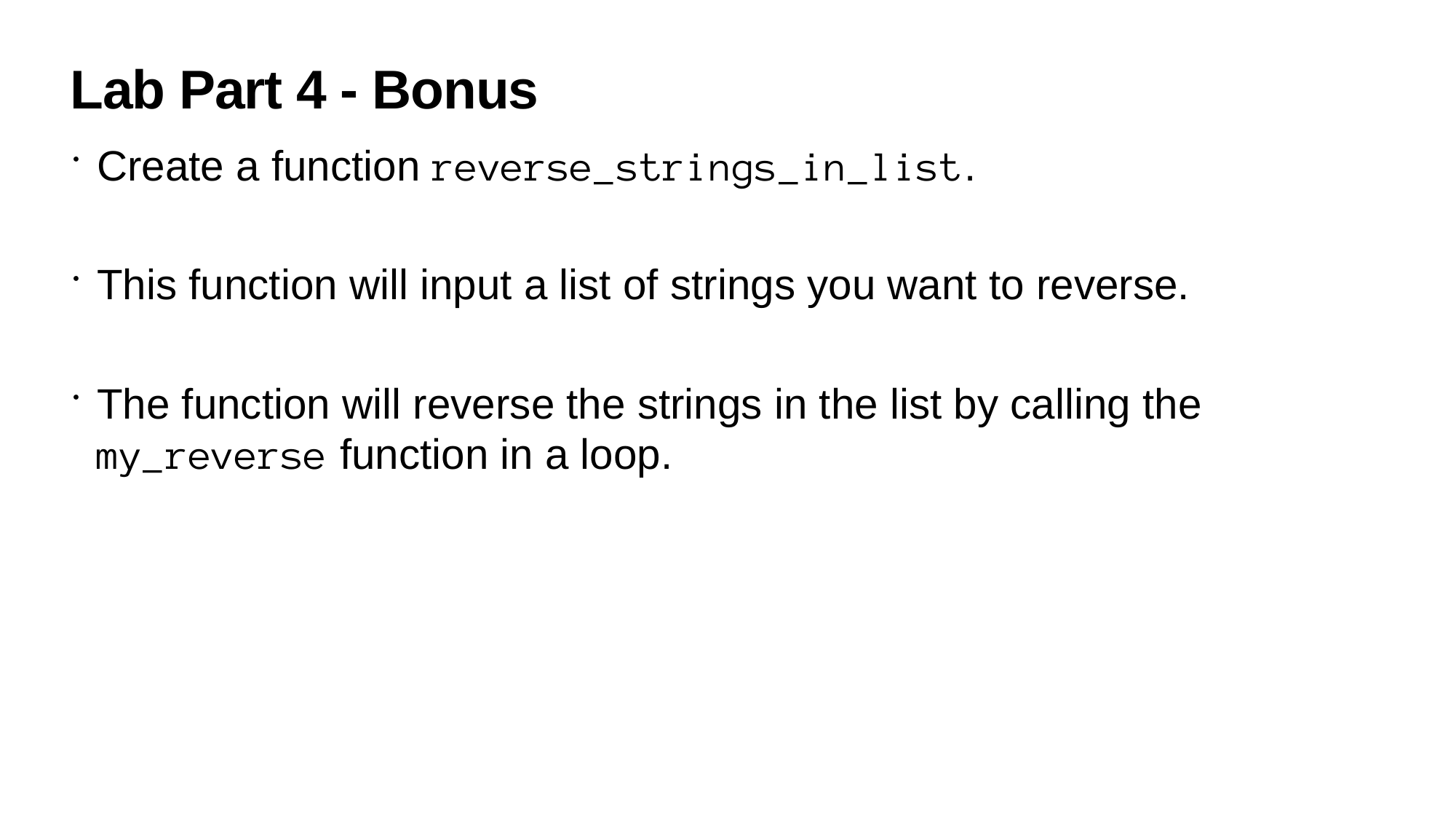

# Lab Part 4 - Bonus
Create a function reverse_strings_in_list.

This function will input a list of strings you want to reverse.

The function will reverse the strings in the list by calling the my_reverse function in a loop.